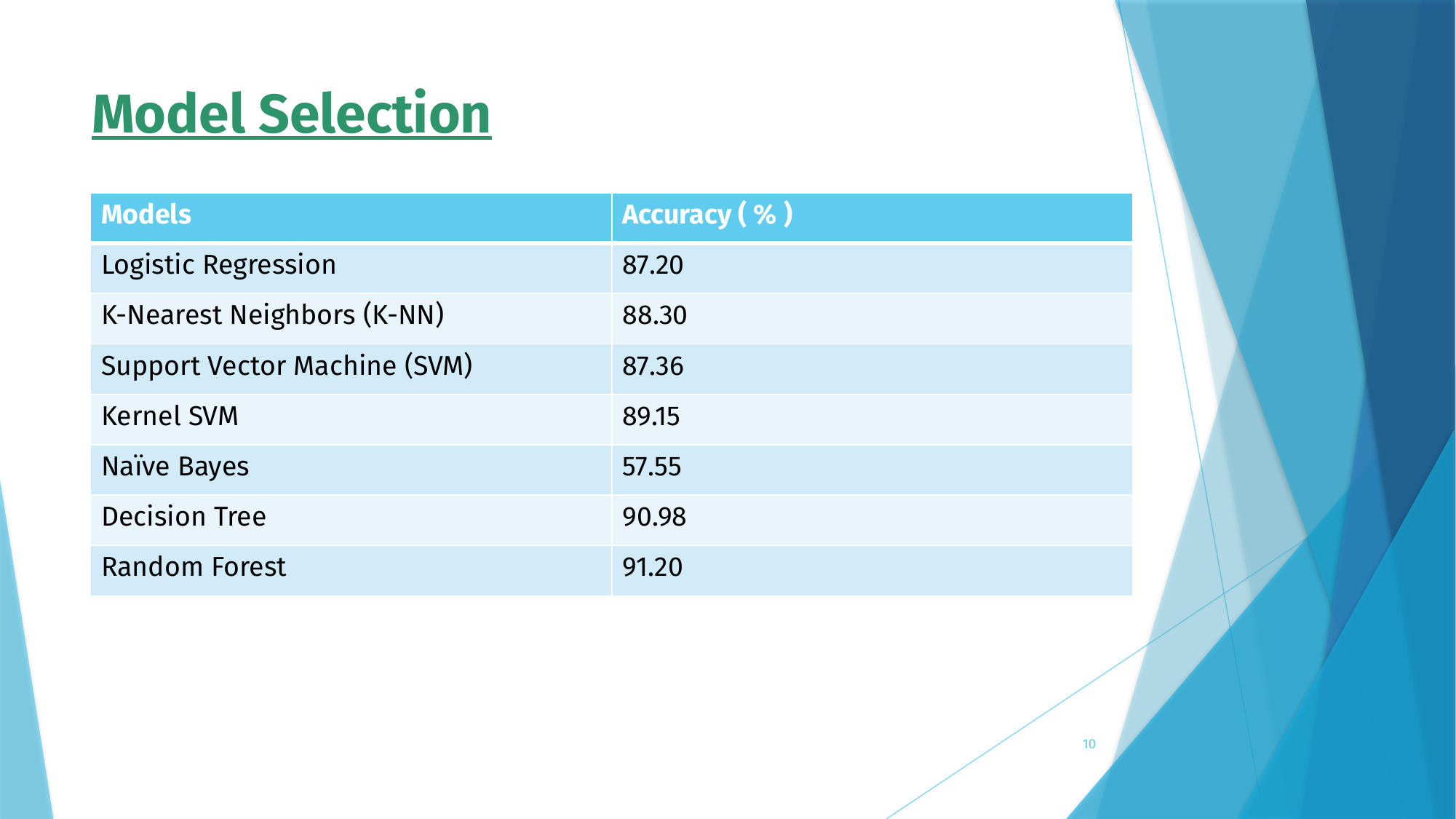

# Model Selection
| Models | Accuracy ( % ) |
| --- | --- |
| Logistic Regression | 87.20 |
| K-Nearest Neighbors (K-NN) | 88.30 |
| Support Vector Machine (SVM) | 87.36 |
| Kernel SVM | 89.15 |
| Naïve Bayes | 57.55 |
| Decision Tree | 90.98 |
| Random Forest | 91.20 |

10